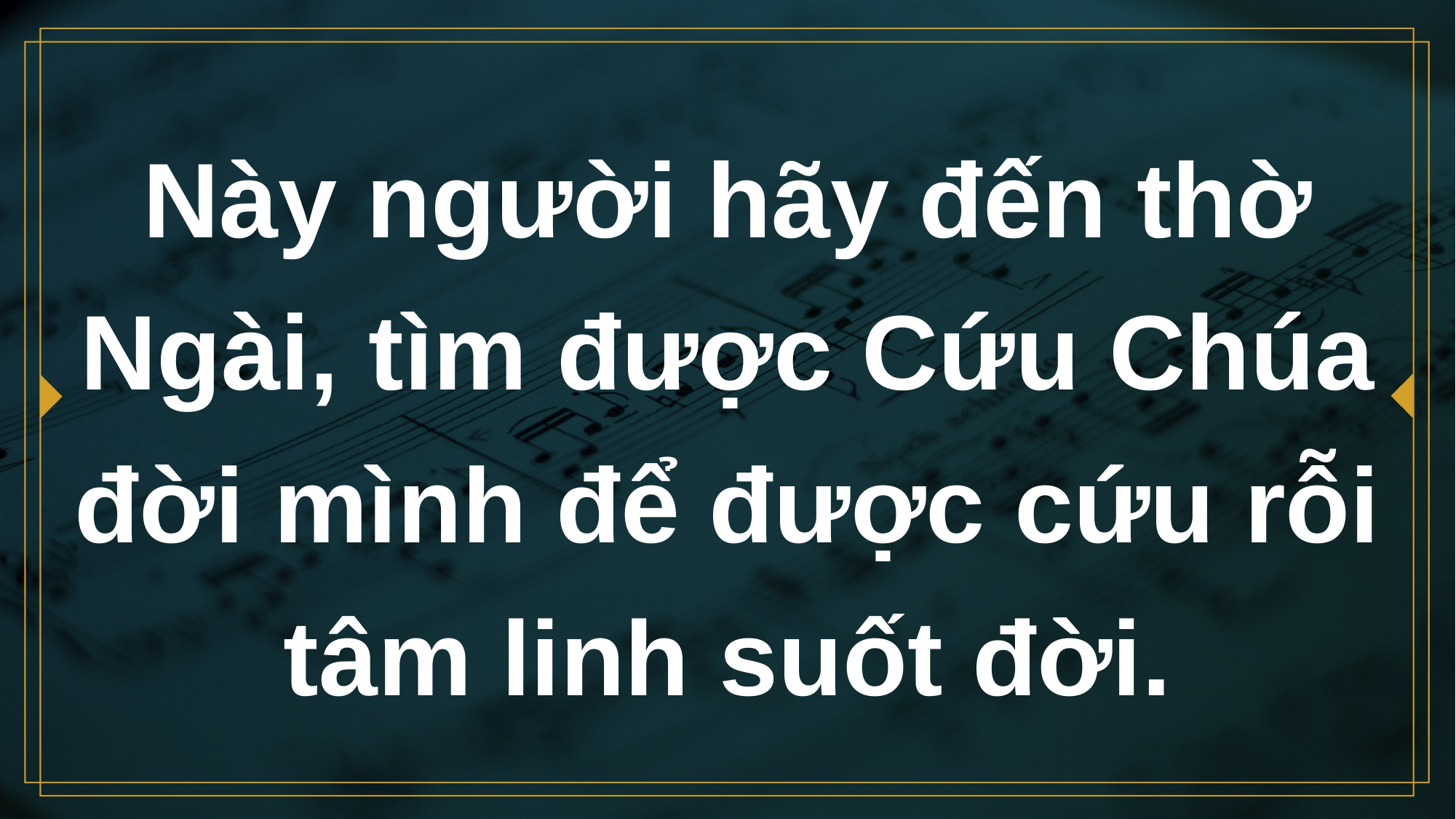

# Này người hãy đến thờ Ngài, tìm được Cứu Chúa đời mình để được cứu rỗi tâm linh suốt đời.